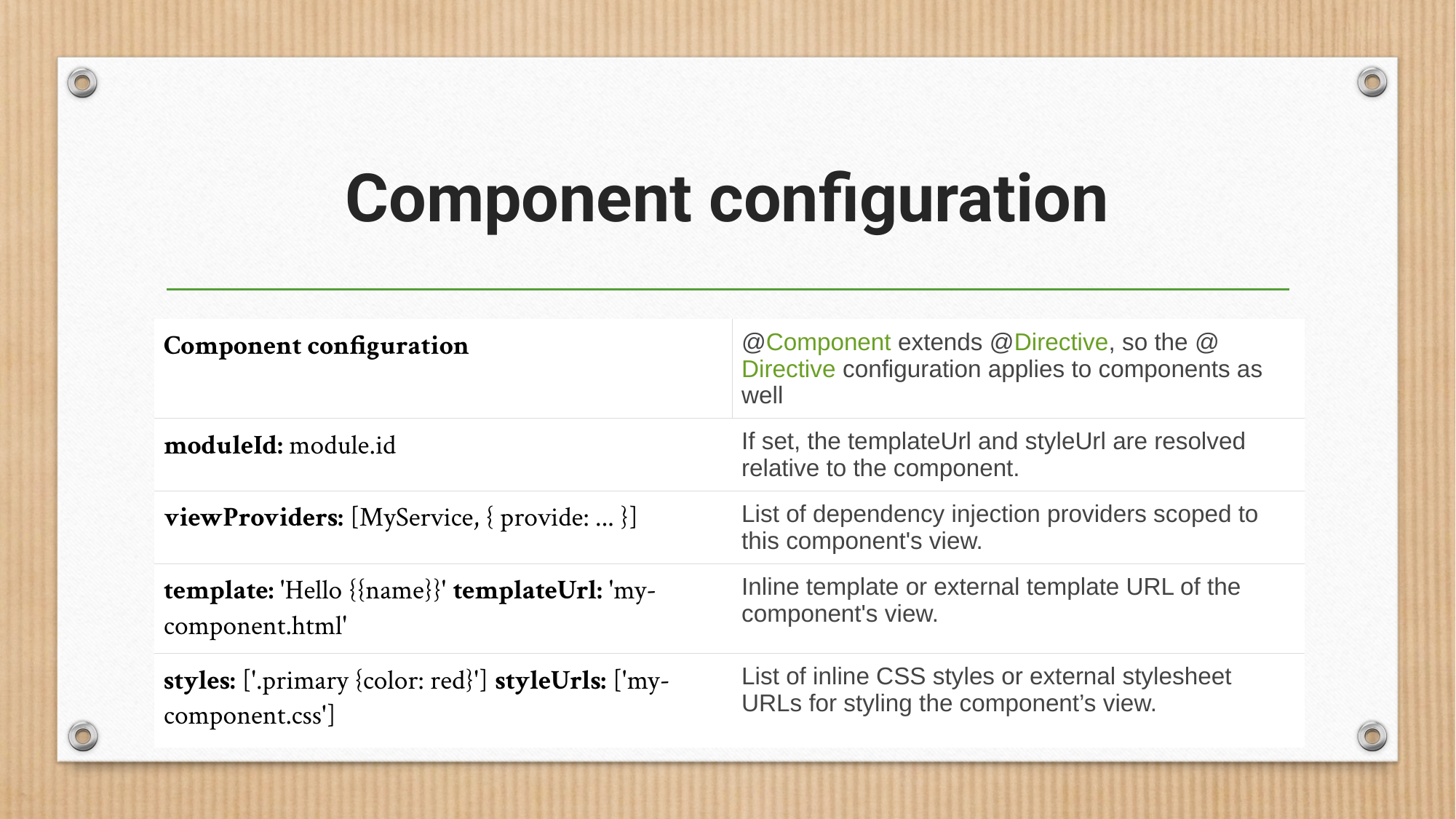

# Component configuration
| Component configuration | @Component extends @Directive, so the @Directive configuration applies to components as well |
| --- | --- |
| moduleId: module.id | If set, the templateUrl and styleUrl are resolved relative to the component. |
| viewProviders: [MyService, { provide: ... }] | List of dependency injection providers scoped to this component's view. |
| template: 'Hello {{name}}' templateUrl: 'my-component.html' | Inline template or external template URL of the component's view. |
| styles: ['.primary {color: red}'] styleUrls: ['my-component.css'] | List of inline CSS styles or external stylesheet URLs for styling the component’s view. |